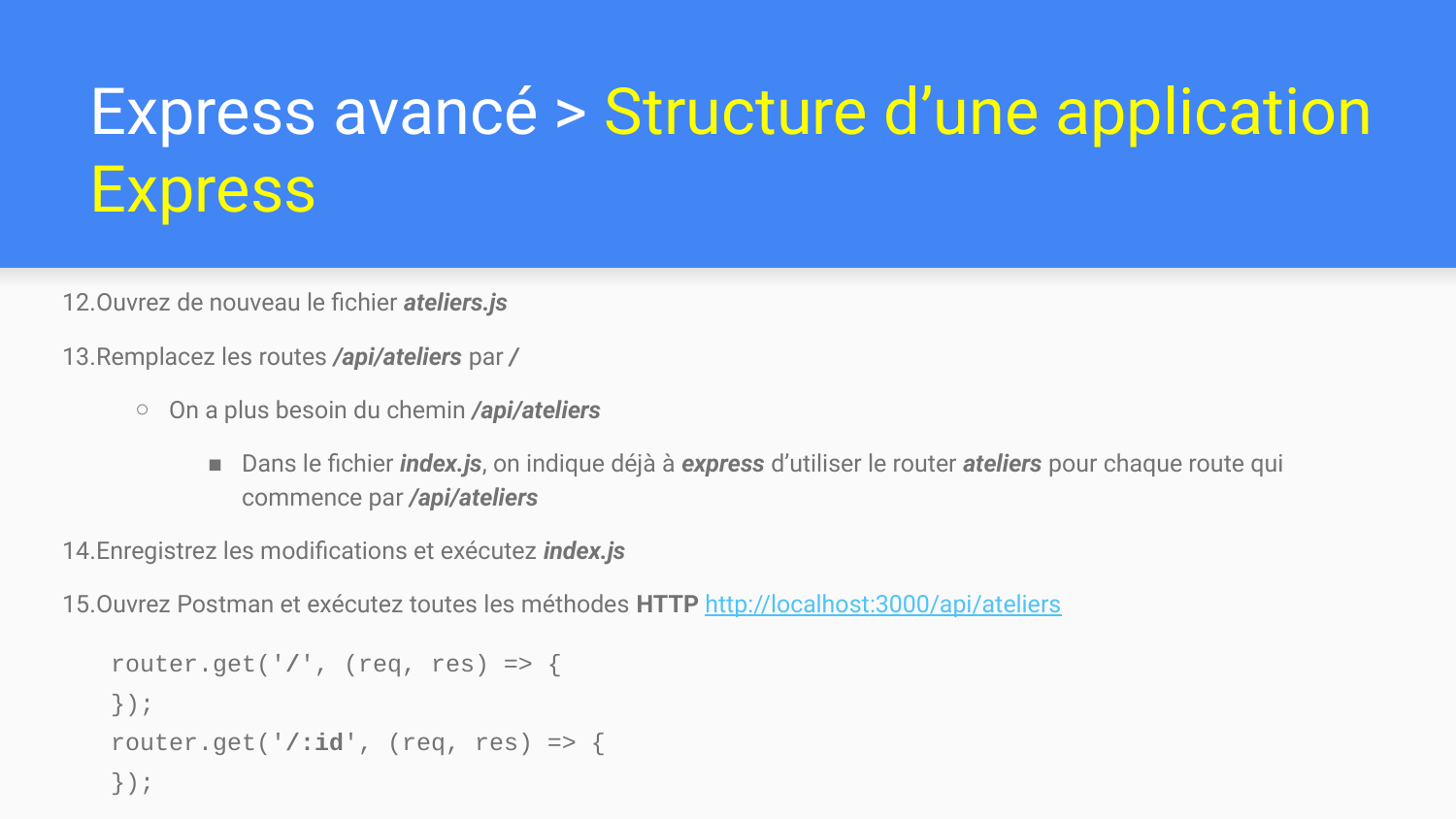

# Express avancé > Structure d’une application Express
Ouvrez de nouveau le fichier ateliers.js
Remplacez les routes /api/ateliers par /
On a plus besoin du chemin /api/ateliers
Dans le fichier index.js, on indique déjà à express d’utiliser le router ateliers pour chaque route qui commence par /api/ateliers
Enregistrez les modifications et exécutez index.js
Ouvrez Postman et exécutez toutes les méthodes HTTP http://localhost:3000/api/ateliers
router.get('/', (req, res) => {
});
router.get('/:id', (req, res) => {
});